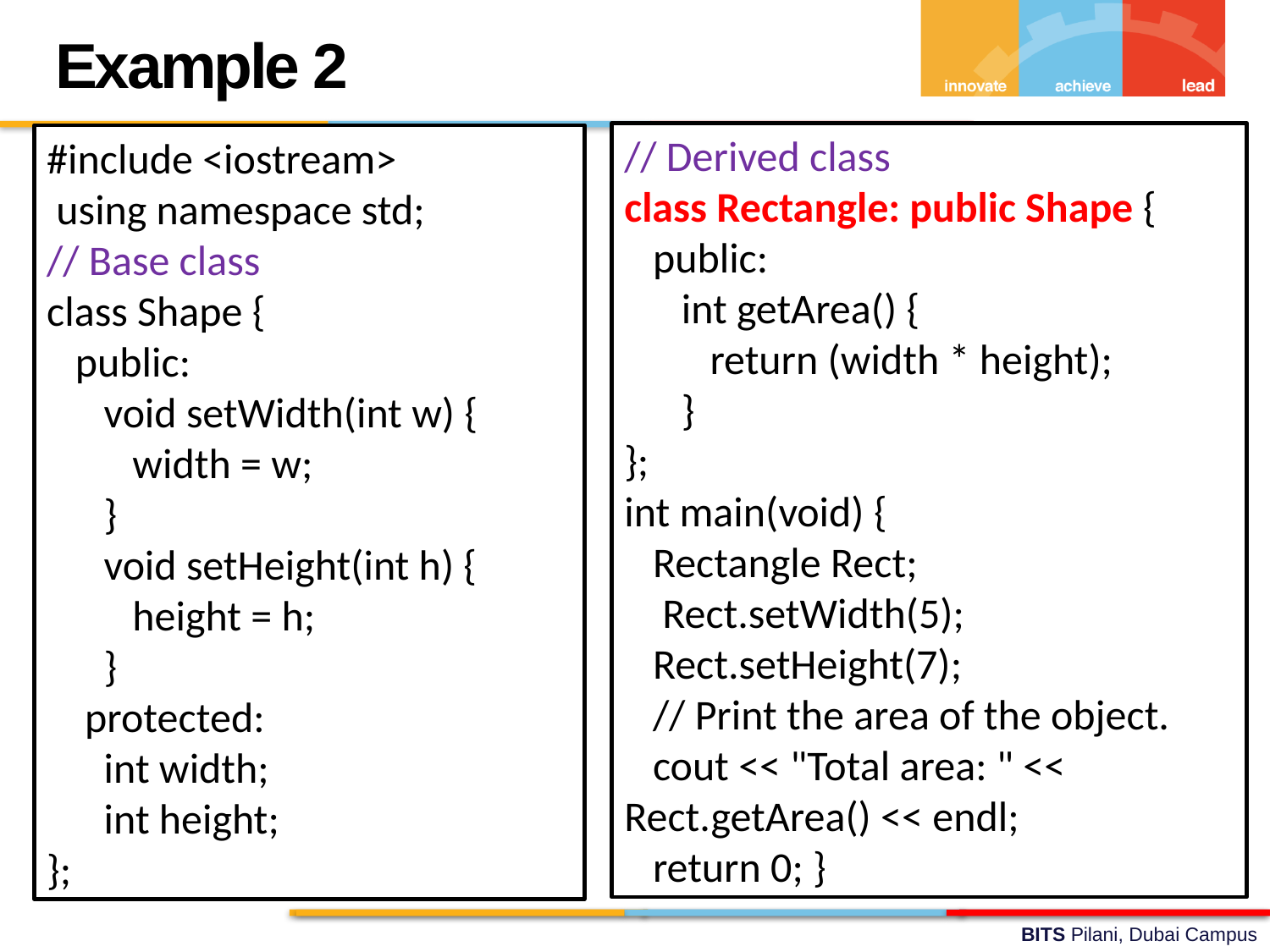

Example 2
// Derived class
class Rectangle: public Shape {
   public:
      int getArea() {
         return (width * height);
      }
};
int main(void) {
   Rectangle Rect;
    Rect.setWidth(5);
   Rect.setHeight(7);
   // Print the area of the object.
   cout << "Total area: " << Rect.getArea() << endl;
   return 0; }
#include <iostream>
 using namespace std;
// Base class
class Shape {
   public:
      void setWidth(int w) {
         width = w;
      }
      void setHeight(int h) {
         height = h;
      }
    protected:
      int width;
      int height;
};